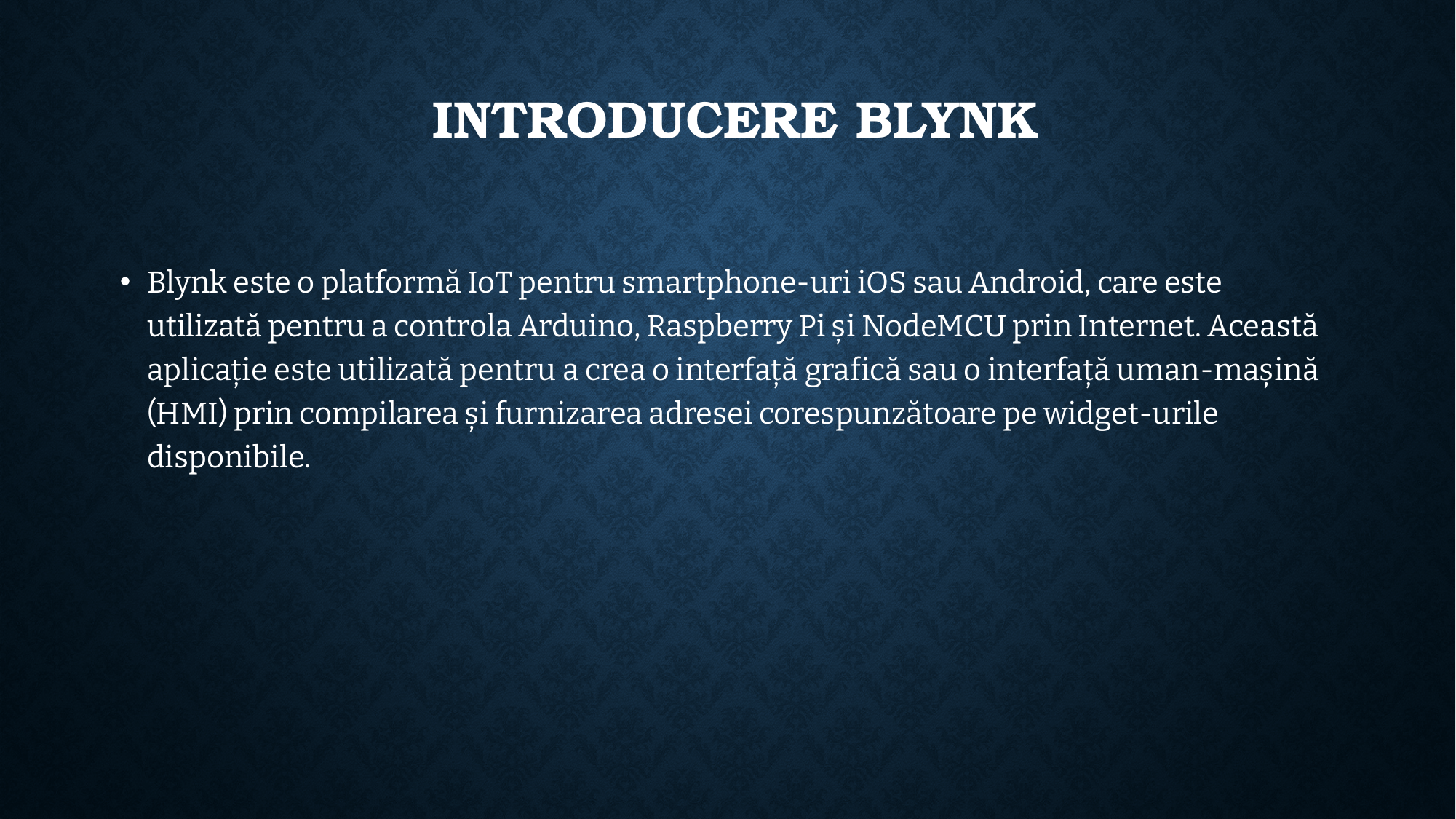

# Introducere Blynk
Blynk este o platformă IoT pentru smartphone-uri iOS sau Android, care este utilizată pentru a controla Arduino, Raspberry Pi și NodeMCU prin Internet. Această aplicație este utilizată pentru a crea o interfață grafică sau o interfață uman-mașină (HMI) prin compilarea și furnizarea adresei corespunzătoare pe widget-urile disponibile.